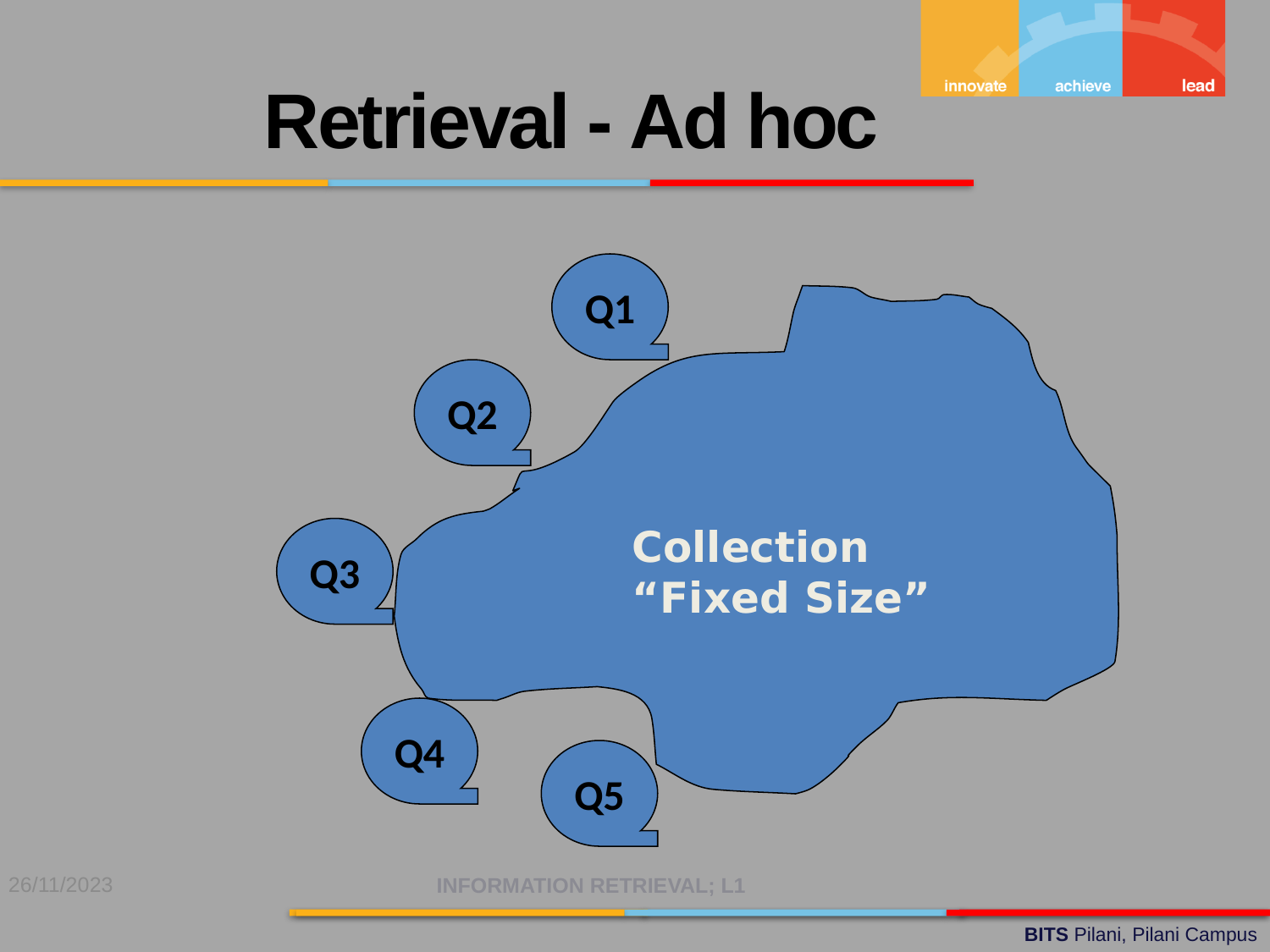

# Retrieval - Ad hoc

Q1

Q2
Collection
“Fixed Size”
Q3
Q4
Q5
26/11/2023
INFORMATION RETRIEVAL; L1